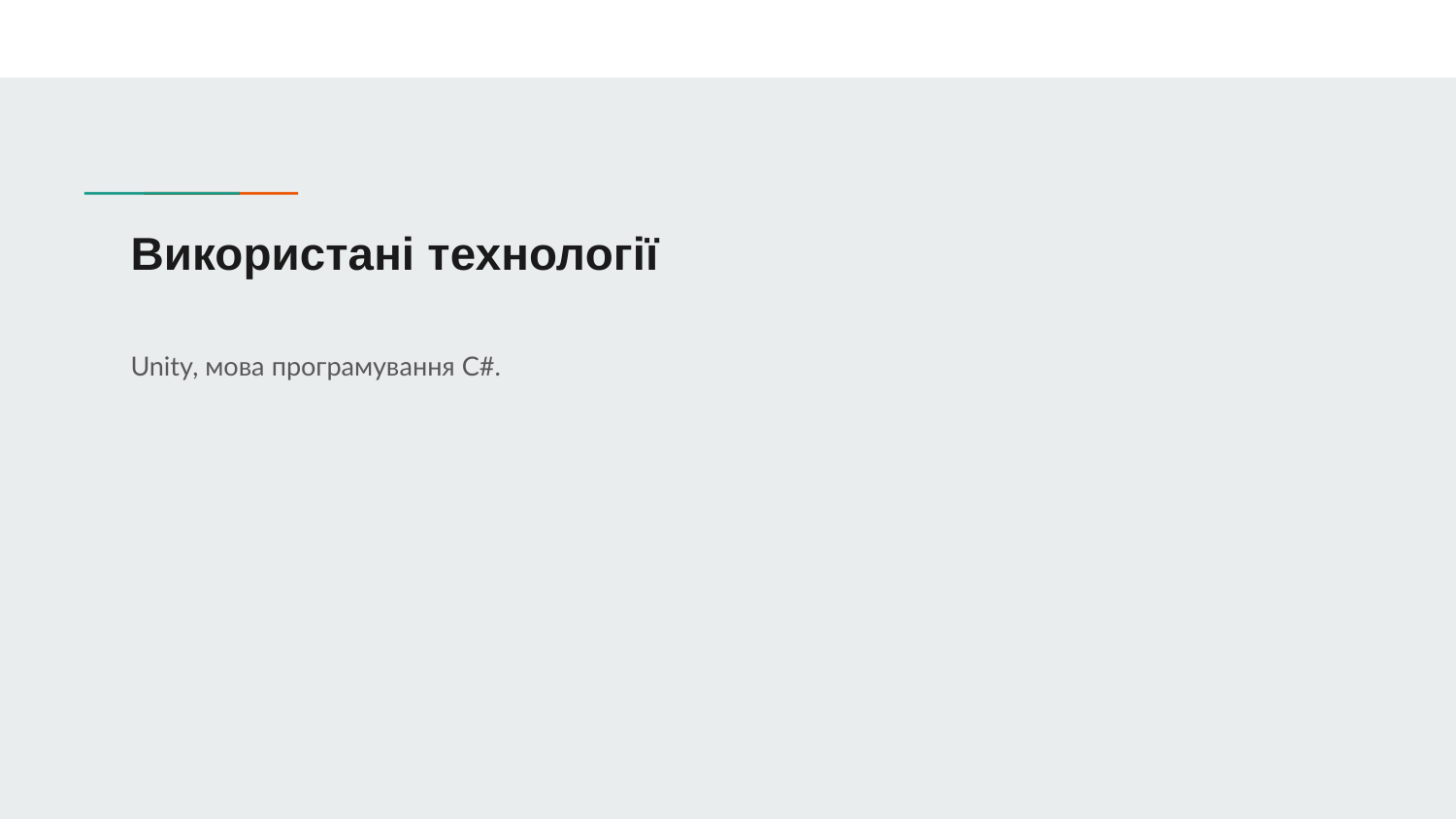

# Використані технології

Unity, мова програмування C#.